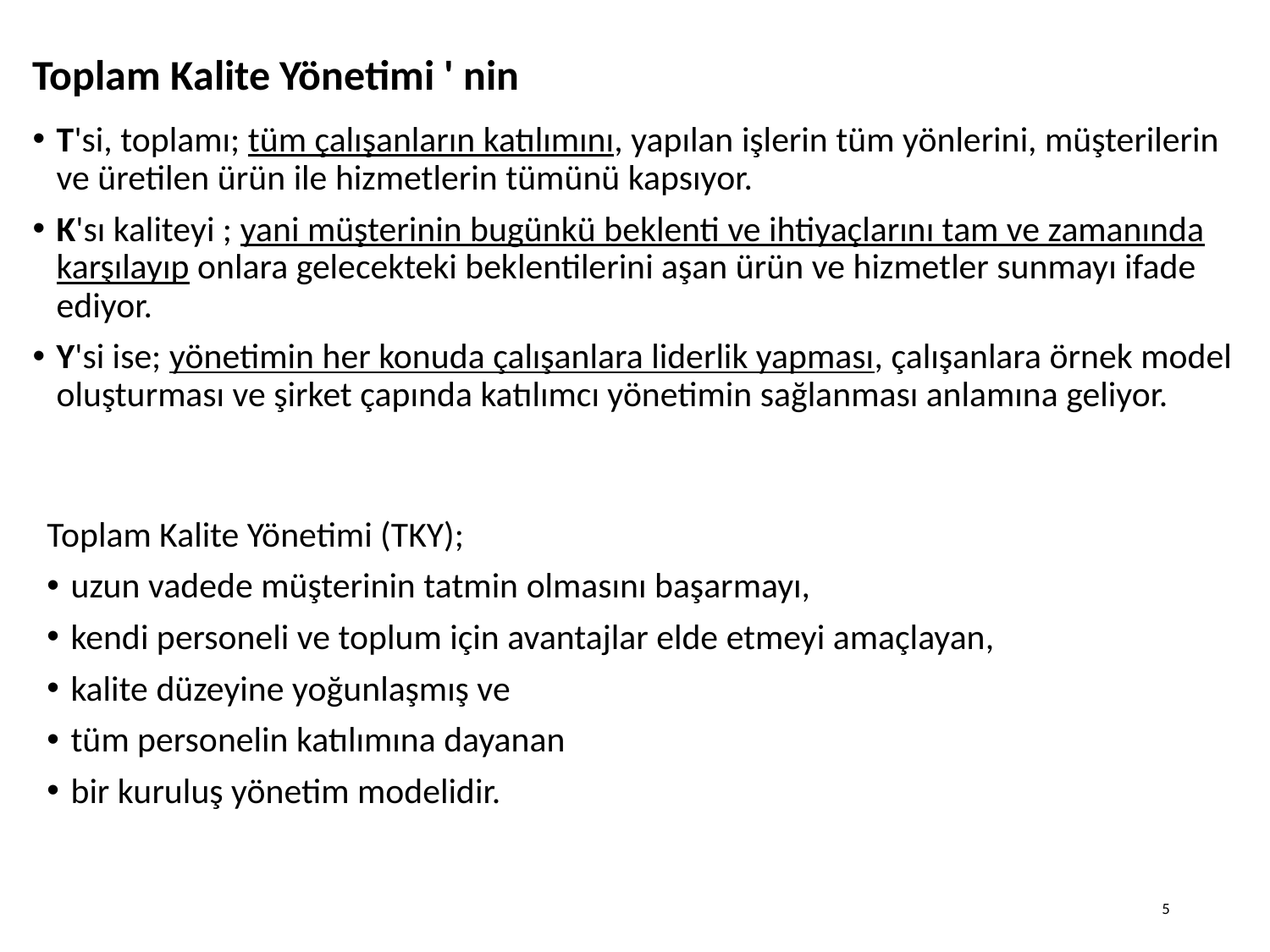

# Toplam Kalite Yönetimi ' nin
T'si, toplamı; tüm çalışanların katılımını, yapılan işlerin tüm yönlerini, müşterilerin ve üretilen ürün ile hizmetlerin tümünü kapsıyor.
K'sı kaliteyi ; yani müşterinin bugünkü beklenti ve ihtiyaçlarını tam ve zamanında karşılayıp onlara gelecekteki beklentilerini aşan ürün ve hizmetler sunmayı ifade ediyor.
Y'si ise; yönetimin her konuda çalışanlara liderlik yapması, çalışanlara örnek model oluşturması ve şirket çapında katılımcı yönetimin sağlanması anlamına geliyor.
Toplam Kalite Yönetimi (TKY);
uzun vadede müşterinin tatmin olmasını başarmayı,
kendi personeli ve toplum için avantajlar elde etmeyi amaçlayan,
kalite düzeyine yoğunlaşmış ve
tüm personelin katılımına dayanan
bir kuruluş yönetim modelidir.
5